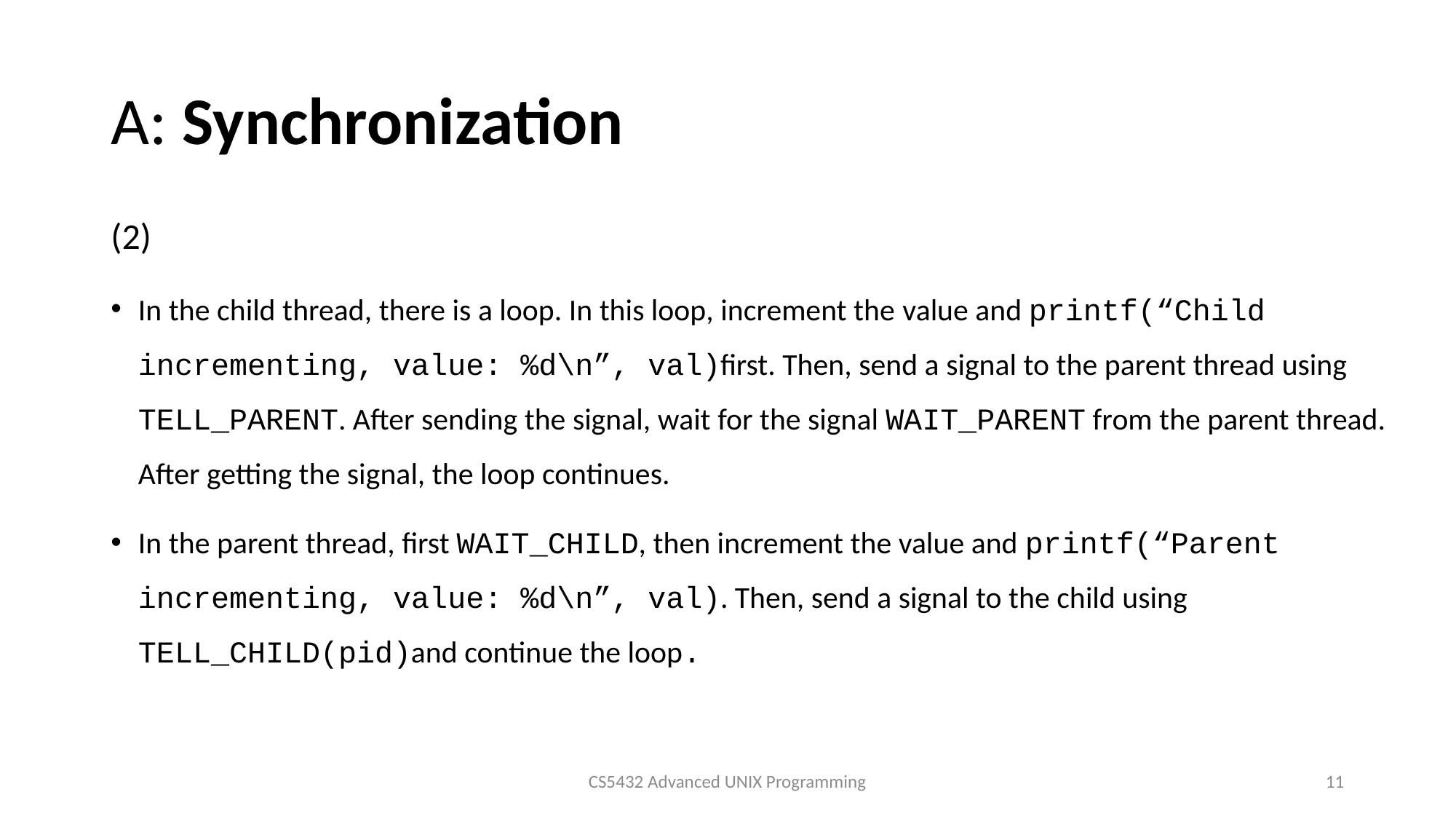

# A: Synchronization
(2)
In the child thread, there is a loop. In this loop, increment the value and printf(“Child incrementing, value: %d\n”, val)first. Then, send a signal to the parent thread using TELL_PARENT. After sending the signal, wait for the signal WAIT_PARENT from the parent thread. After getting the signal, the loop continues.
In the parent thread, first WAIT_CHILD, then increment the value and printf(“Parent incrementing, value: %d\n”, val). Then, send a signal to the child using TELL_CHILD(pid)and continue the loop.

CS5432 Advanced UNIX Programming
11